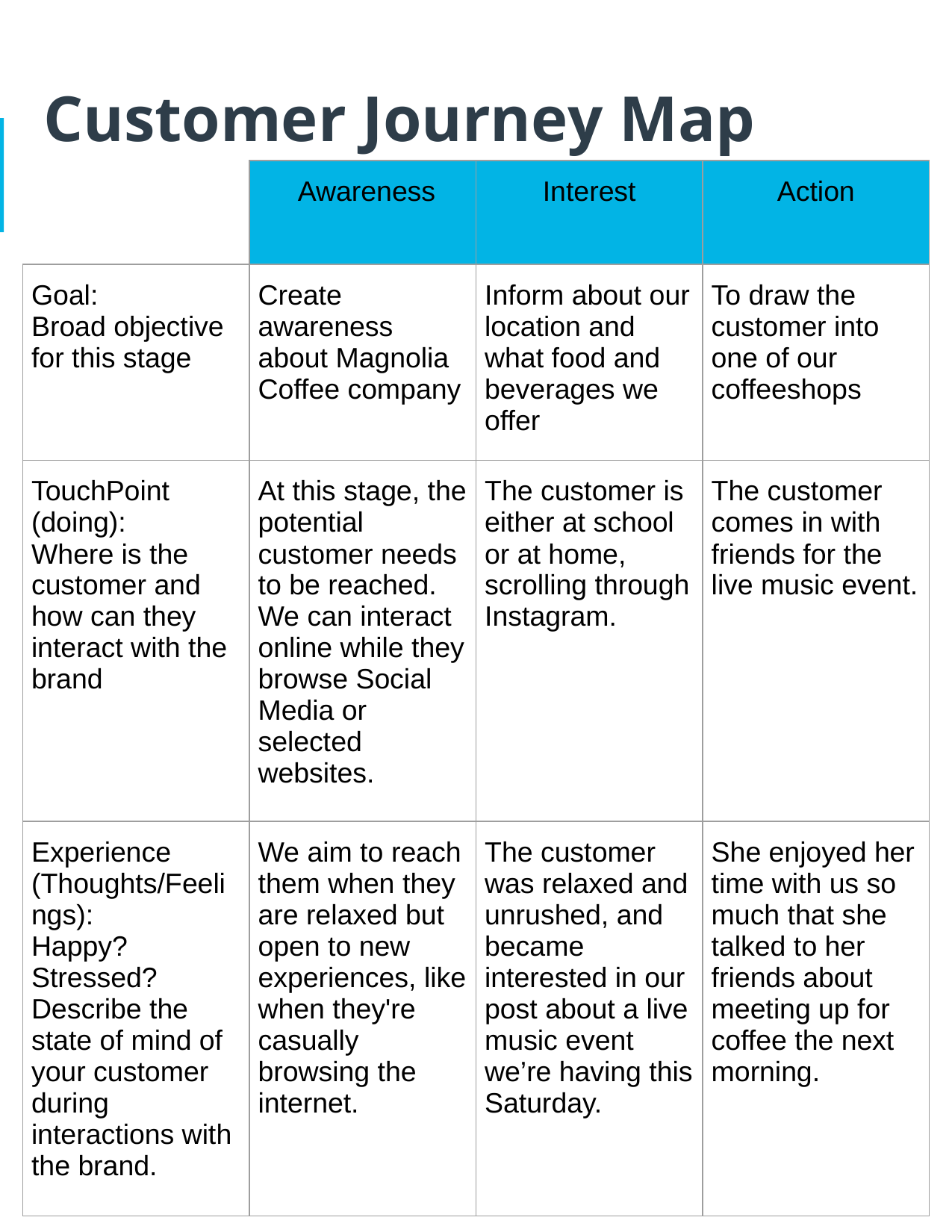

# Customer Journey Map

|  | Awareness | Interest | Action |
| --- | --- | --- | --- |
| Goal: Broad objective for this stage | Create awareness about Magnolia Coffee company | Inform about our location and what food and beverages we offer | To draw the customer into one of our coffeeshops |
| TouchPoint (doing): Where is the customer and how can they interact with the brand | At this stage, the potential customer needs to be reached. We can interact online while they browse Social Media or selected websites. | The customer is either at school or at home, scrolling through Instagram. | The customer comes in with friends for the live music event. |
| Experience (Thoughts/Feelings): Happy? Stressed? Describe the state of mind of your customer during interactions with the brand. | We aim to reach them when they are relaxed but open to new experiences, like when they're casually browsing the internet. | The customer was relaxed and unrushed, and became interested in our post about a live music event we’re having this Saturday. | She enjoyed her time with us so much that she talked to her friends about meeting up for coffee the next morning. |